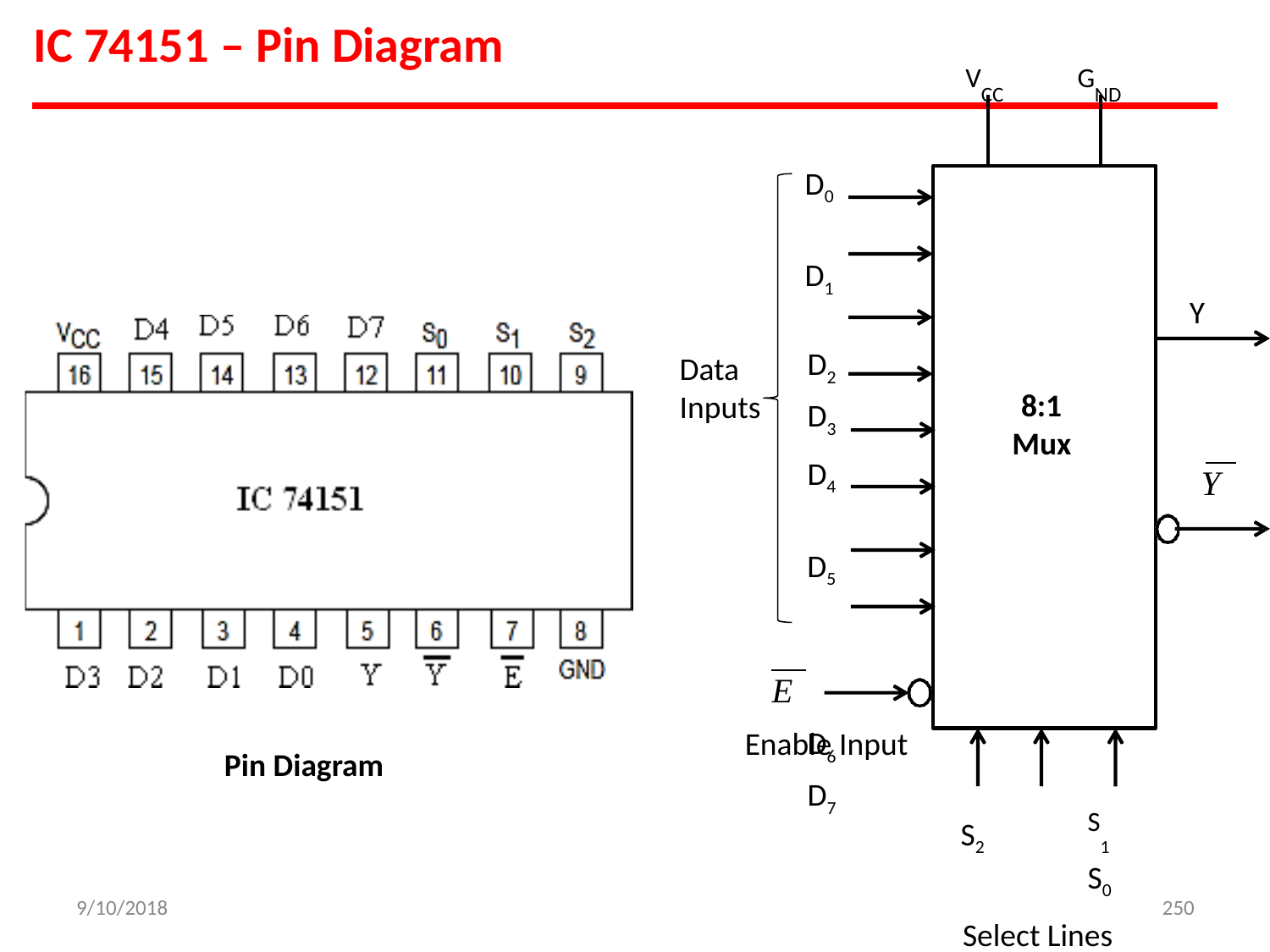

# IC 74151 – Pin Diagram
VCC
GND

D0
D1  D2
D3
D4
D5  D6
D7

Y

Data
Inputs
8:1
Mux
Y

E
Enable Input
Pin Diagram
S2	S1	S0
Select Lines
Equivalent Diagram
9/10/2018
250